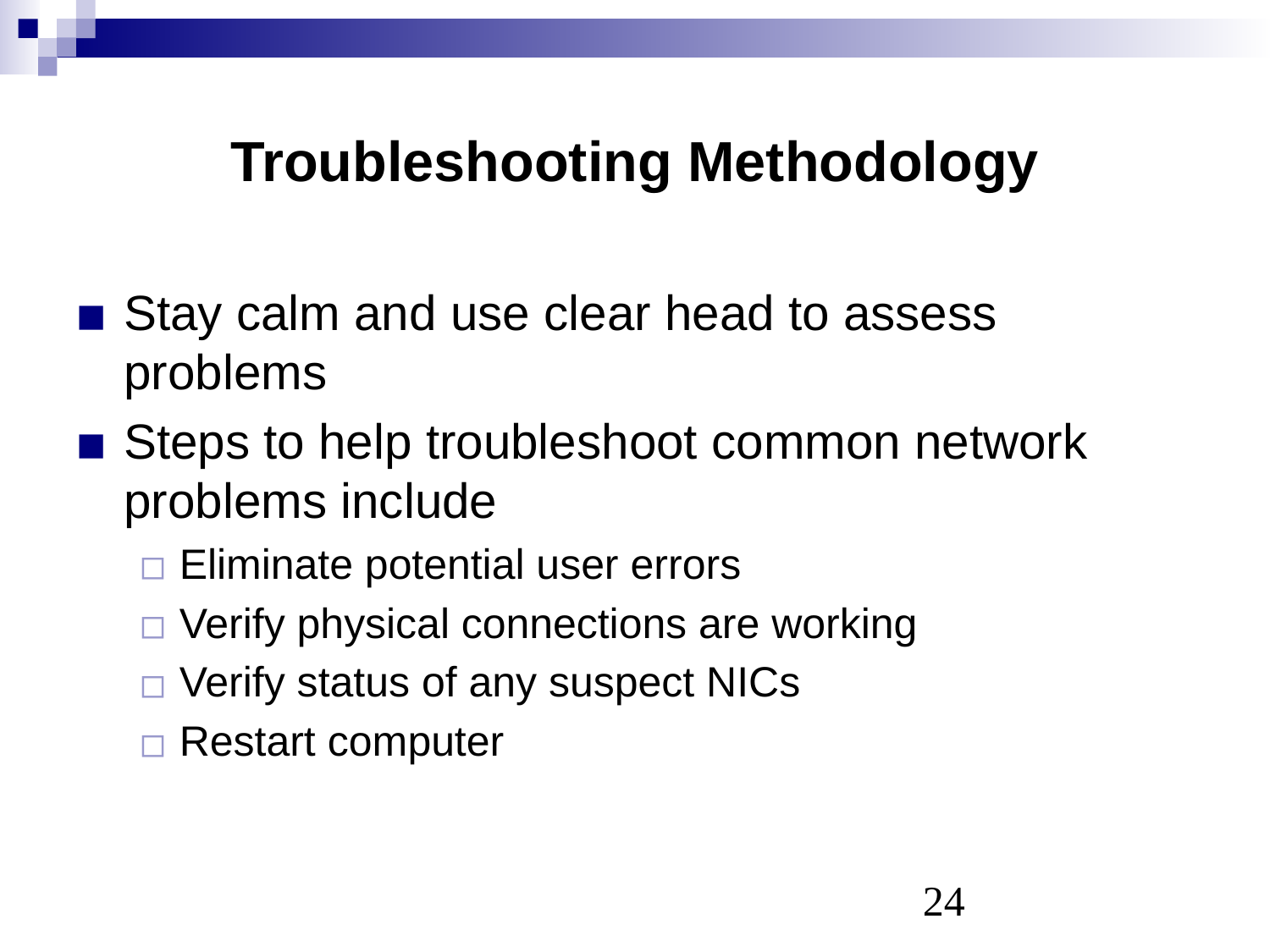

# Troubleshooting Methodology
Stay calm and use clear head to assess problems
Steps to help troubleshoot common network problems include
Eliminate potential user errors
Verify physical connections are working
Verify status of any suspect NICs
Restart computer
24